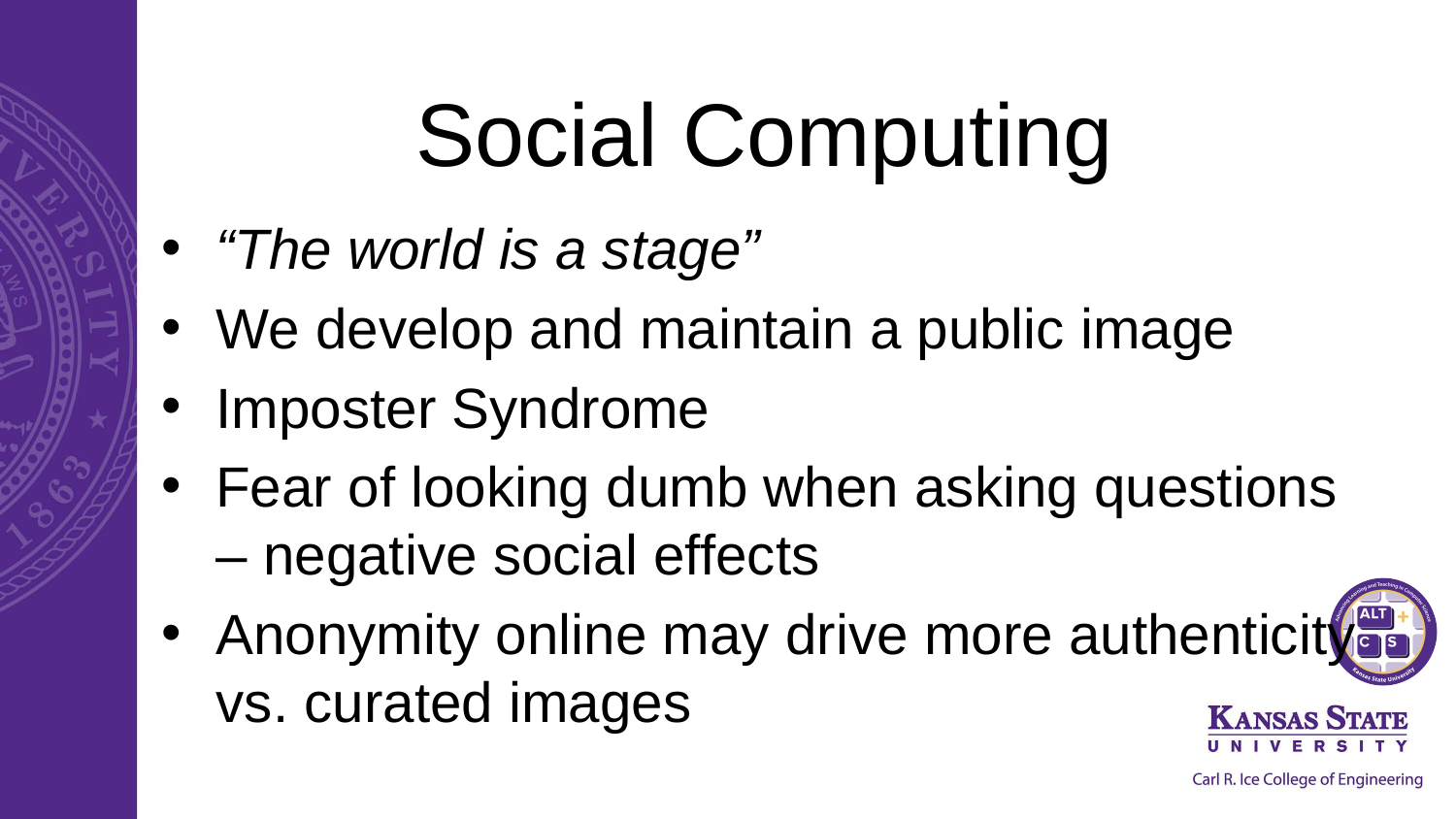

# Social Computing
“The world is a stage”
We develop and maintain a public image
Imposter Syndrome
Fear of looking dumb when asking questions – negative social effects
Anonymity online may drive more authenticity vs. curated images